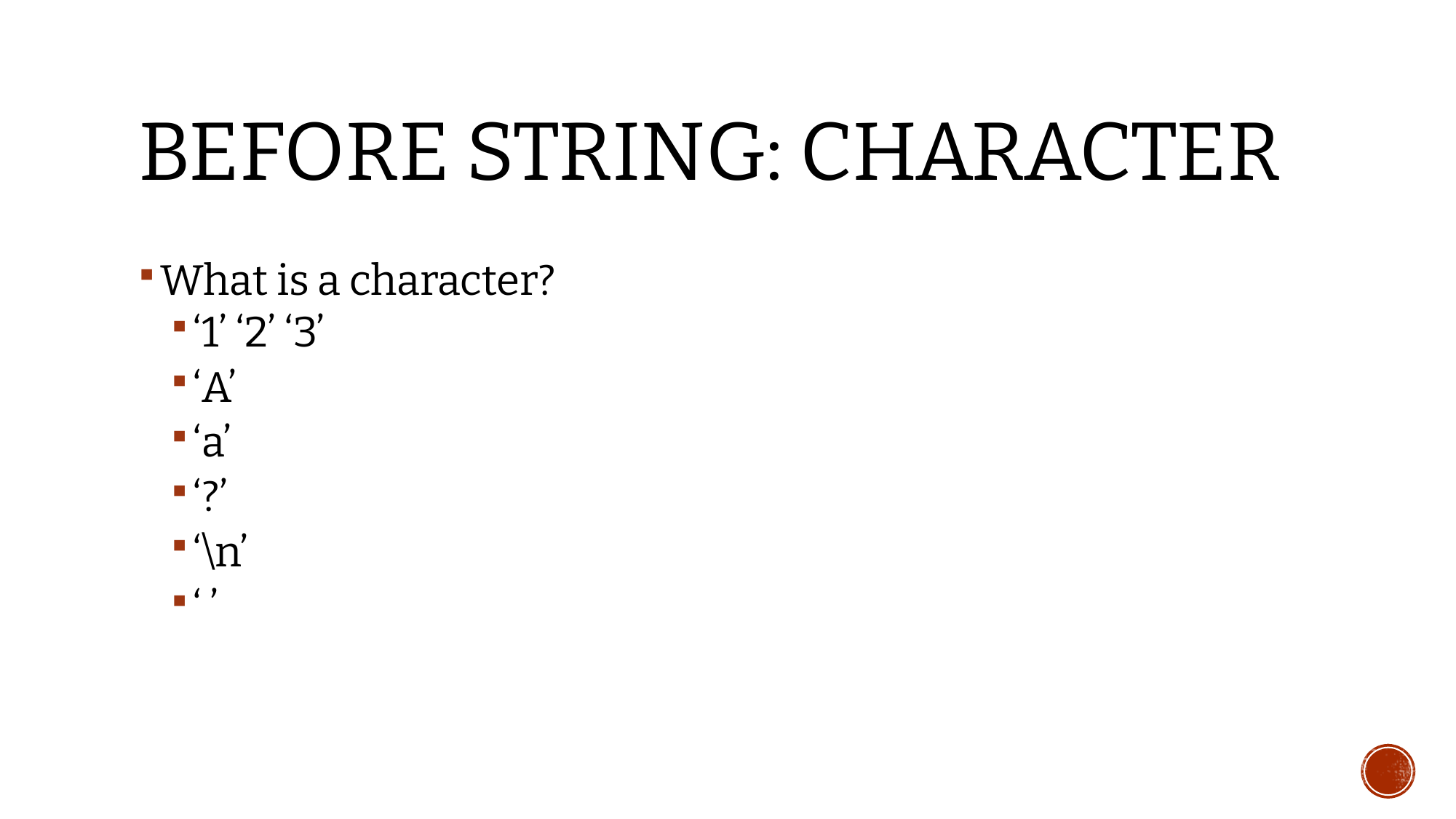

# Before String: Character
What is a character?
‘1’ ‘2’ ‘3’
‘A’
‘a’
‘?’
‘\n’
‘ ’